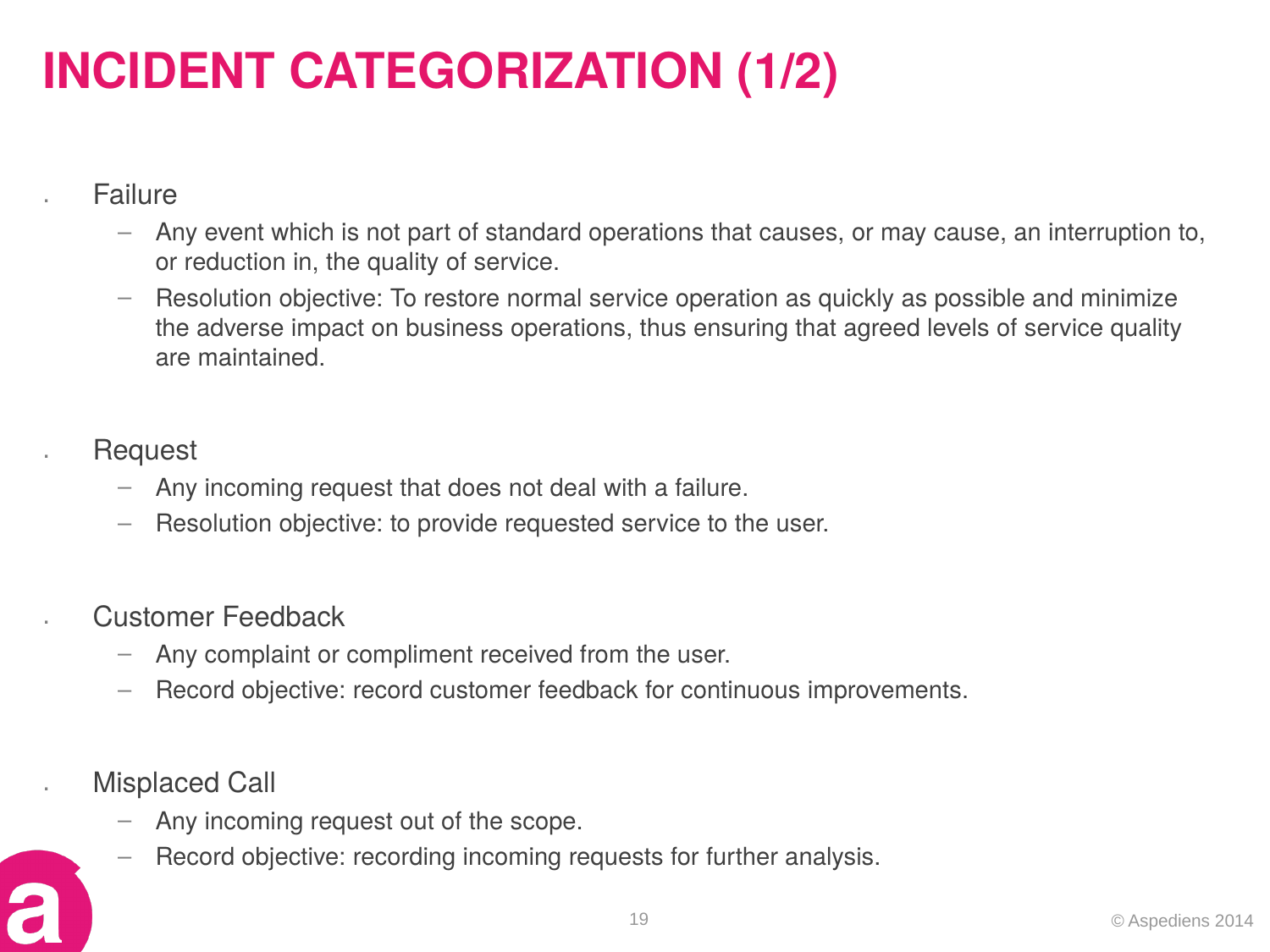

# INCIDENT CATEGORIZATION (1/2)
Failure
Any event which is not part of standard operations that causes, or may cause, an interruption to, or reduction in, the quality of service.
Resolution objective: To restore normal service operation as quickly as possible and minimize the adverse impact on business operations, thus ensuring that agreed levels of service quality are maintained.

Request
Any incoming request that does not deal with a failure.
Resolution objective: to provide requested service to the user.

Customer Feedback
Any complaint or compliment received from the user.
Record objective: record customer feedback for continuous improvements.

Misplaced Call
Any incoming request out of the scope.
Record objective: recording incoming requests for further analysis.